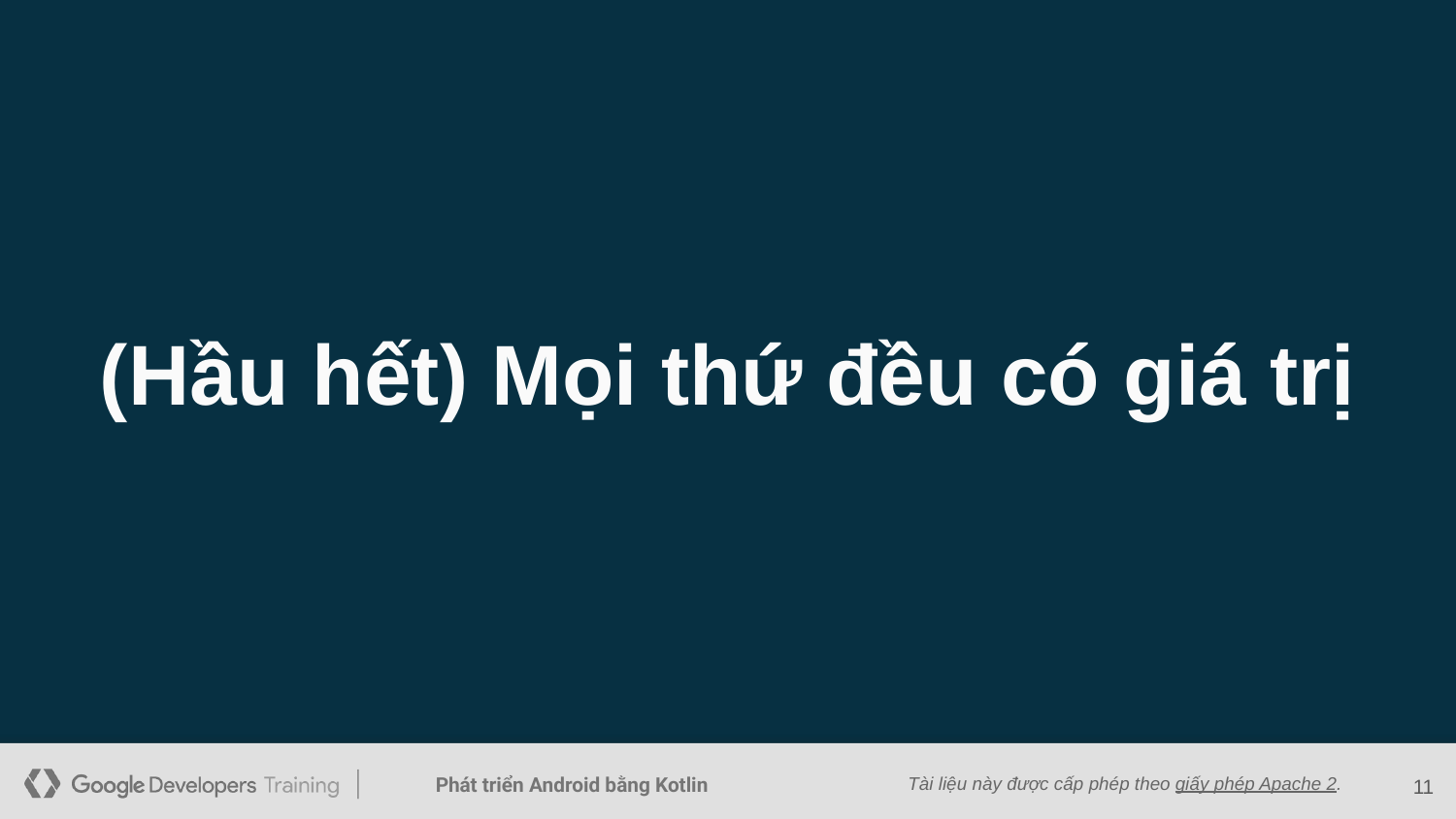

# (Hầu hết) Mọi thứ đều có giá trị
11